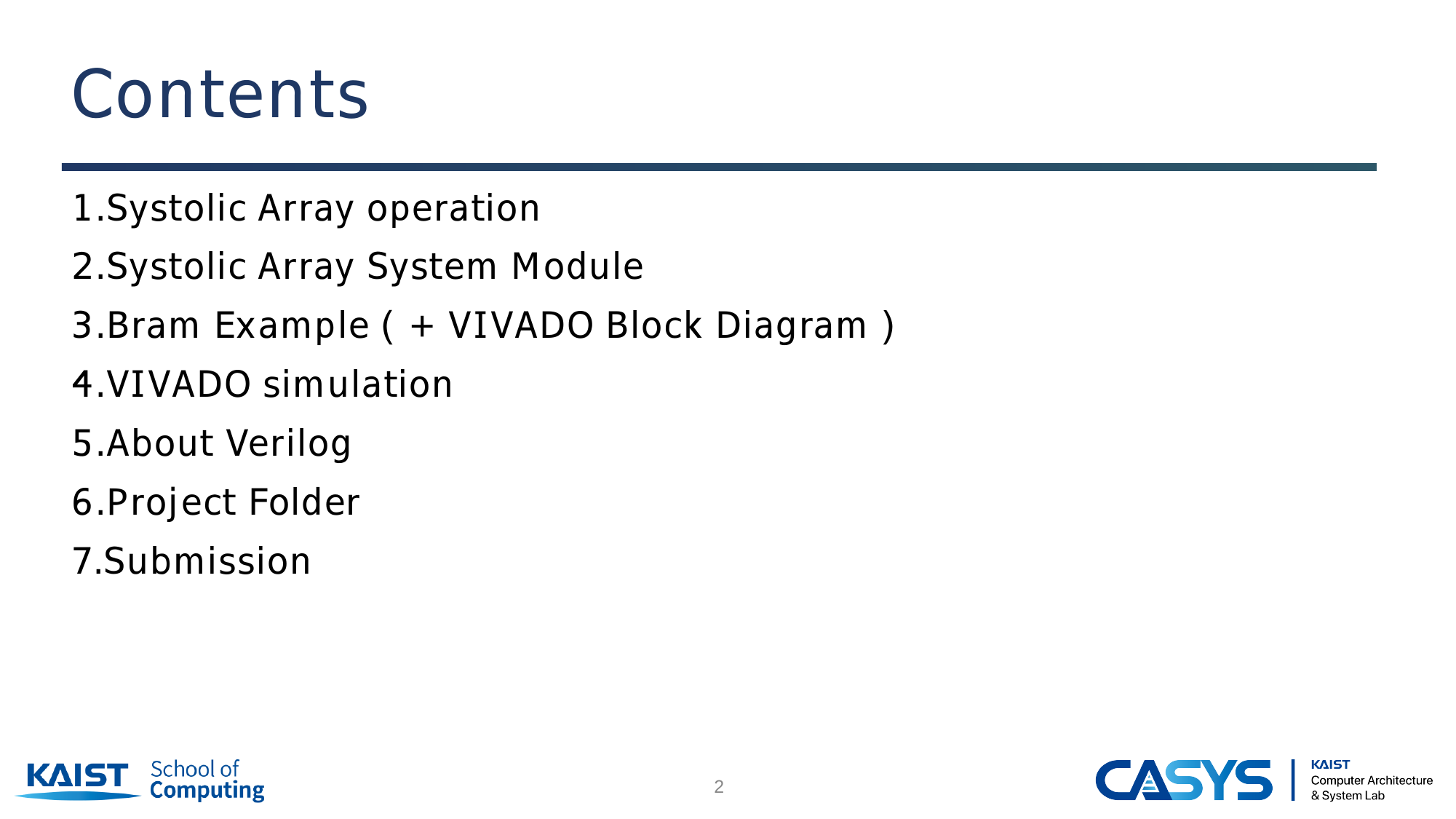

# Contents
Systolic Array operation
Systolic Array System Module
Bram Example ( + VIVADO Block Diagram )
VIVADO simulation
About Verilog
Project Folder
Submission
2